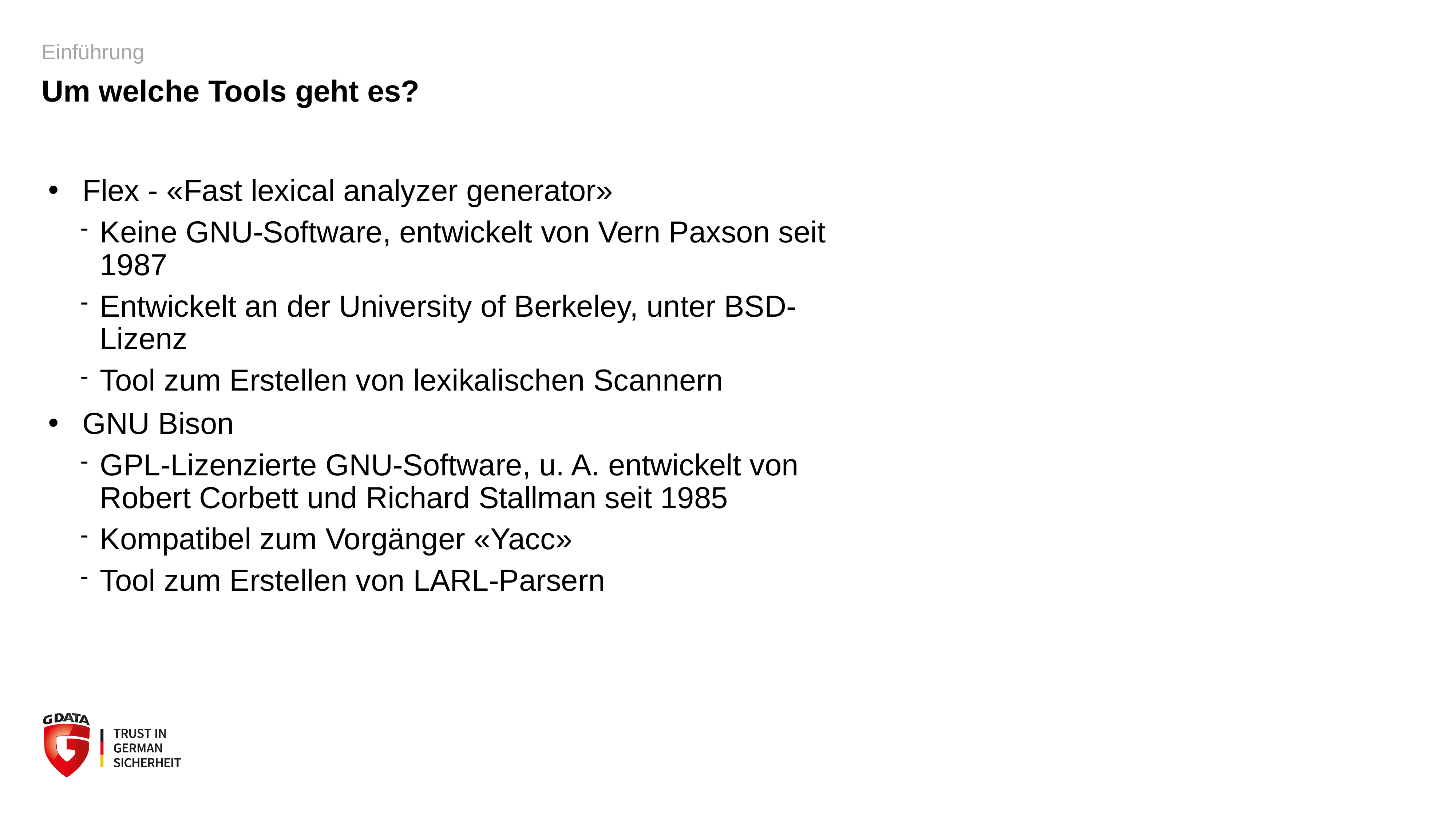

# Einführung
Um welche Tools geht es?

Flex - «Fast lexical analyzer generator»
Keine GNU-Software, entwickelt von Vern Paxson seit 1987
Entwickelt an der University of Berkeley, unter BSD-Lizenz
Tool zum Erstellen von lexikalischen Scannern
GNU Bison
GPL-Lizenzierte GNU-Software, u. A. entwickelt von Robert Corbett und Richard Stallman seit 1985
Kompatibel zum Vorgänger «Yacc»
Tool zum Erstellen von LARL-Parsern